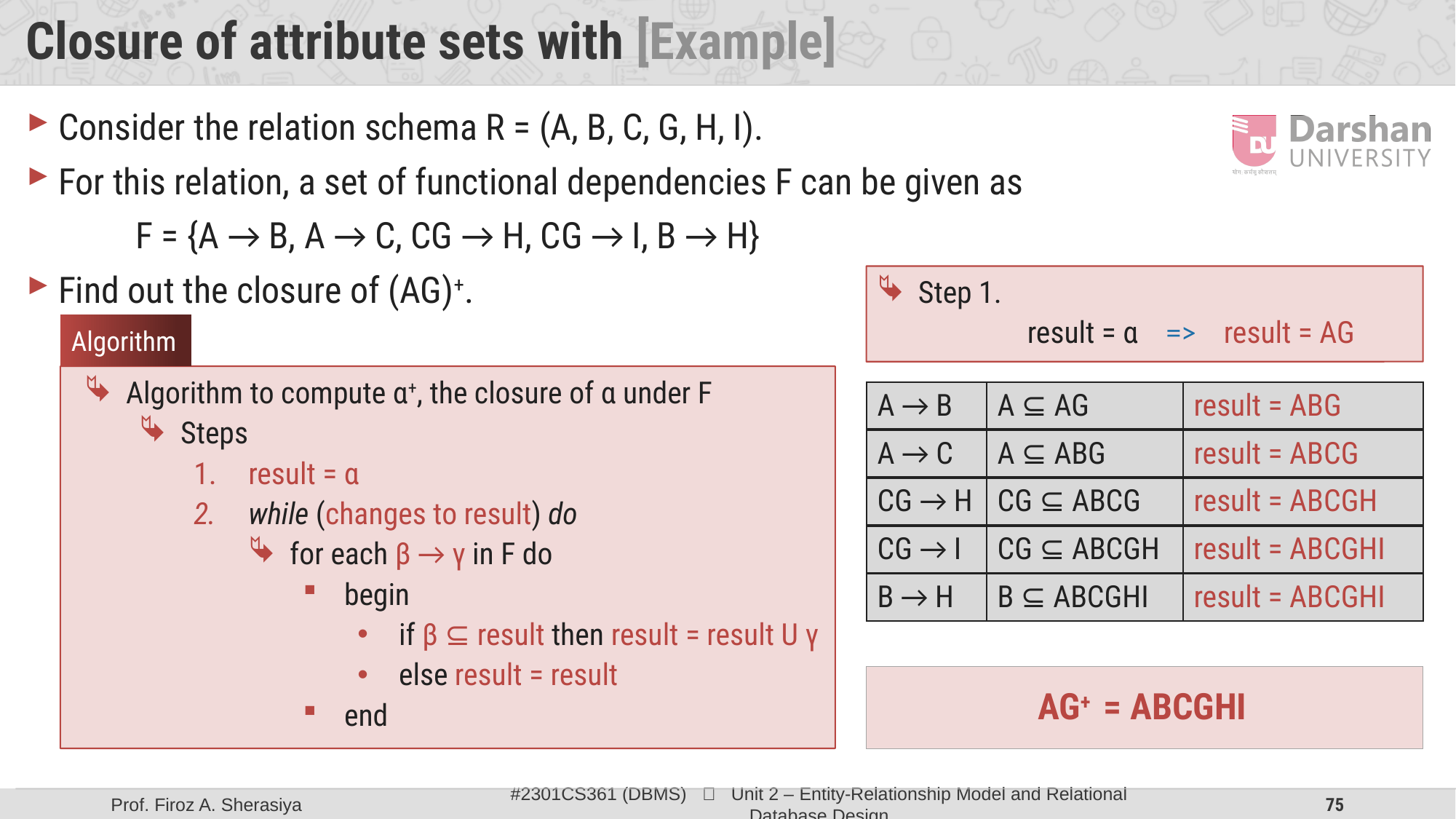

# Closure of attribute sets with [Example]
Consider the relation schema R = (A, B, C, G, H, I).
For this relation, a set of functional dependencies F can be given as
	F = {A → B, A → C, CG → H, CG → I, B → H}
Find out the closure of (AG)+.
Step 1.
	result = α    =>    result = AG
Algorithm
Algorithm to compute α+, the closure of α under F
Steps
result = α
while (changes to result) do
for each β → γ in F do
begin
if β ⊆ result then result = result U γ
else result = result
end
| A → B | A ⊆ AG | result = ABG |
| --- | --- | --- |
| A → C | A ⊆ ABG | result = ABCG |
| --- | --- | --- |
| CG → H | CG ⊆ ABCG | result = ABCGH |
| --- | --- | --- |
| CG → I | CG ⊆ ABCGH | result = ABCGHI |
| --- | --- | --- |
| B → H | B ⊆ ABCGHI | result = ABCGHI |
| --- | --- | --- |
AG+  = ABCGHI